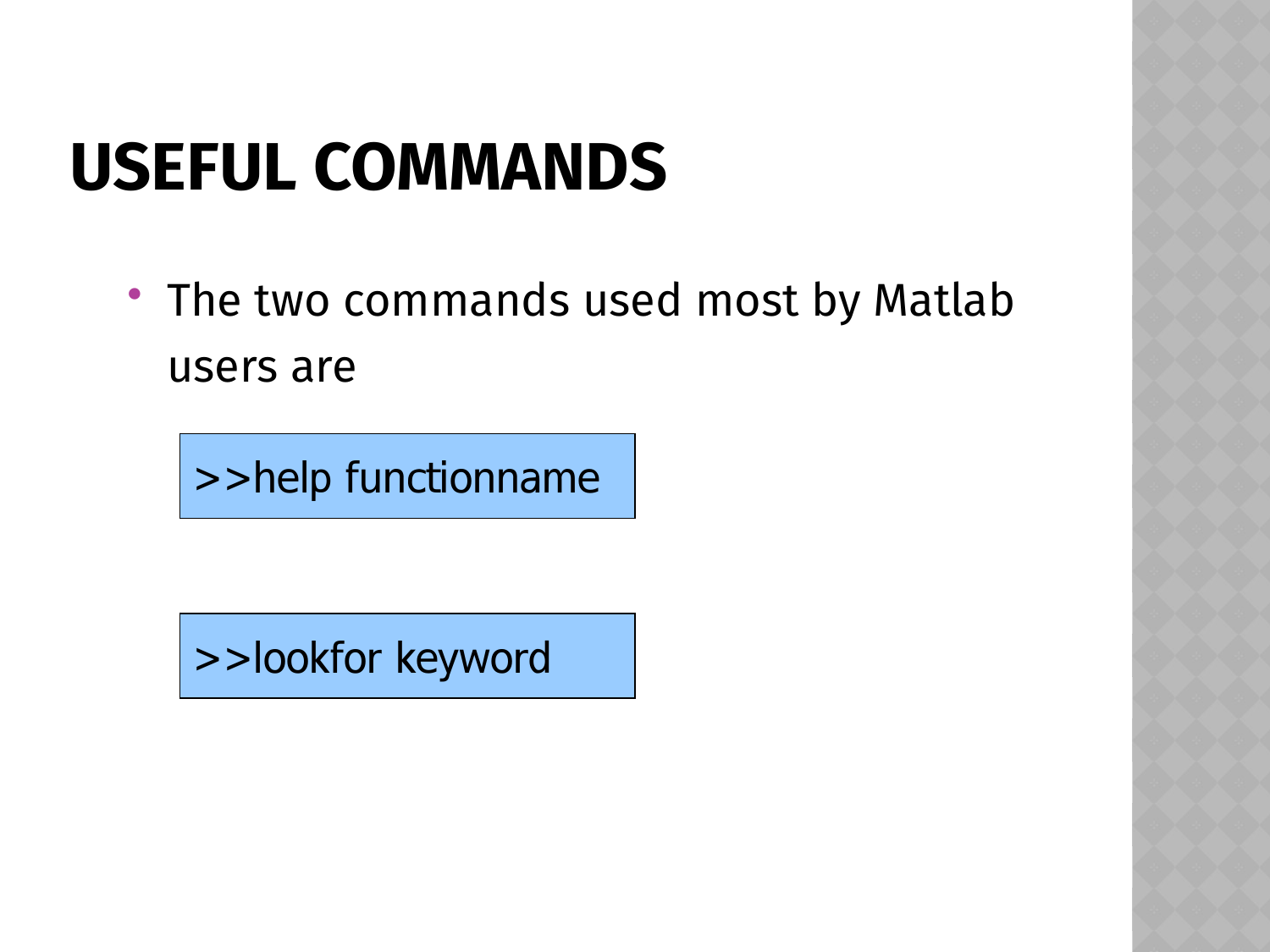

# Useful Commands
The two commands used most by Matlab
	users are

>>help functionname

>>lookfor keyword